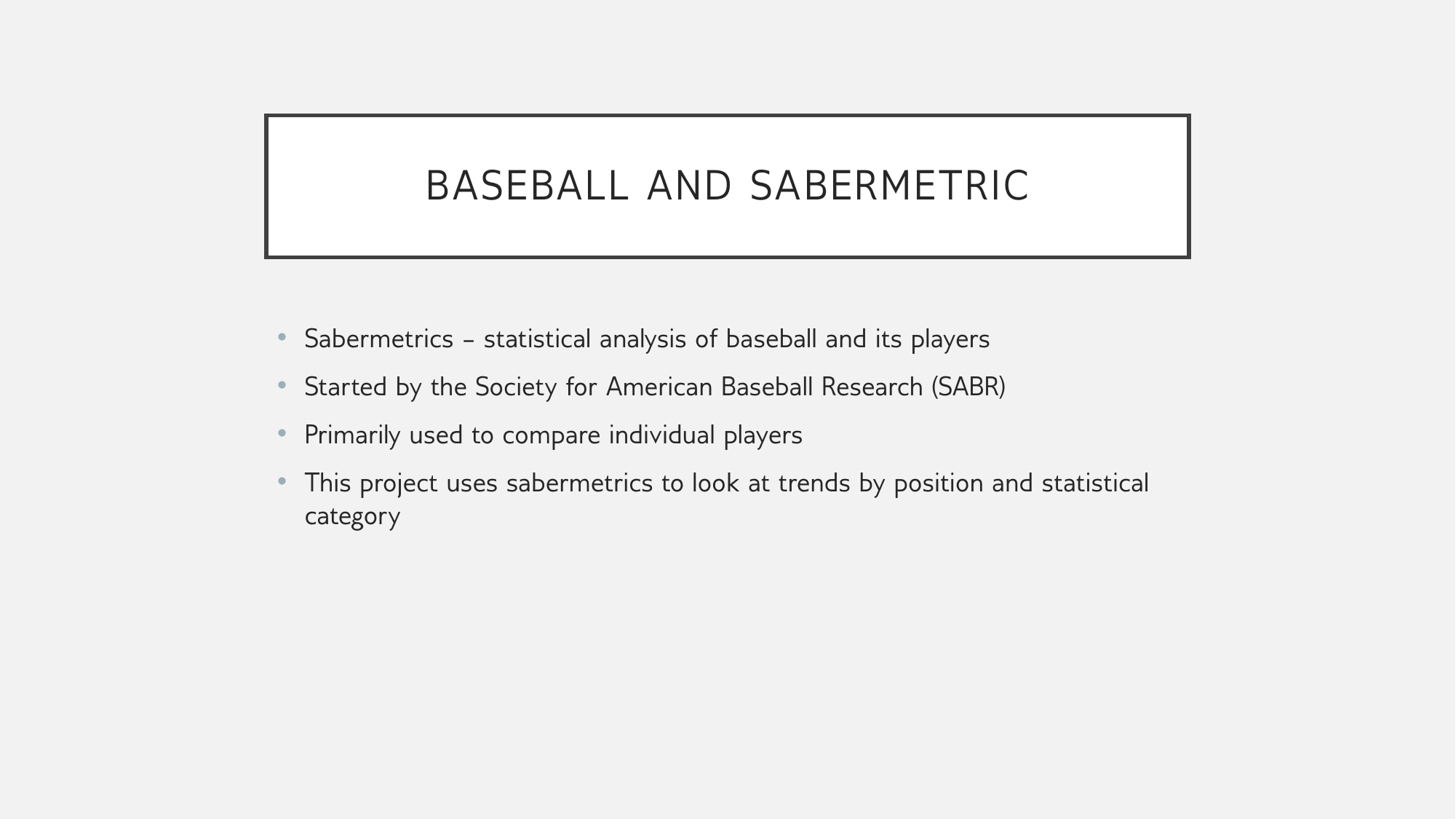

# Baseball and sabermetric
Sabermetrics – statistical analysis of baseball and its players
Started by the Society for American Baseball Research (SABR)
Primarily used to compare individual players
This project uses sabermetrics to look at trends by position and statistical category